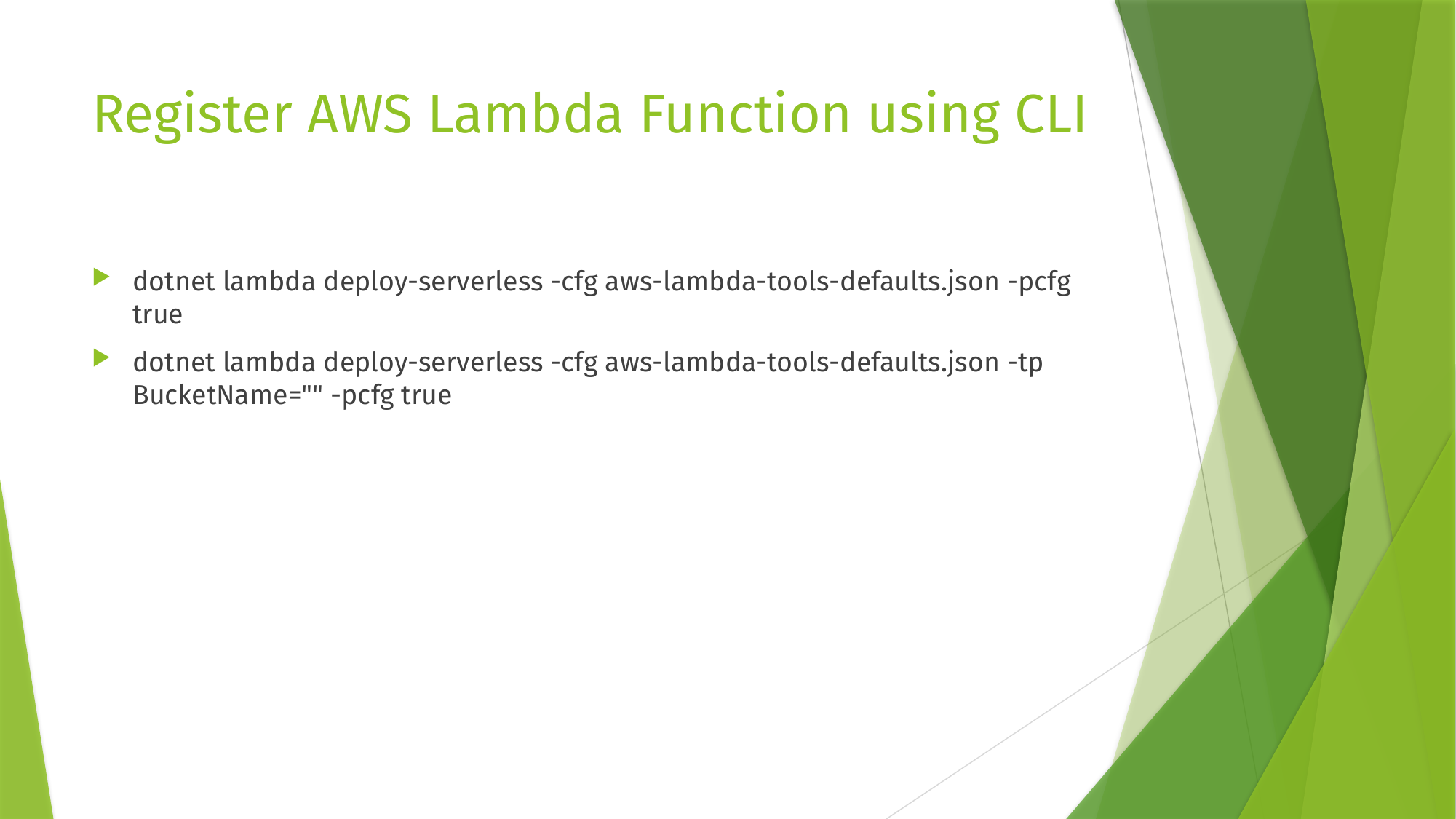

# Register AWS Lambda Function using CLI
dotnet lambda deploy-serverless -cfg aws-lambda-tools-defaults.json -pcfg true
dotnet lambda deploy-serverless -cfg aws-lambda-tools-defaults.json -tp BucketName="" -pcfg true